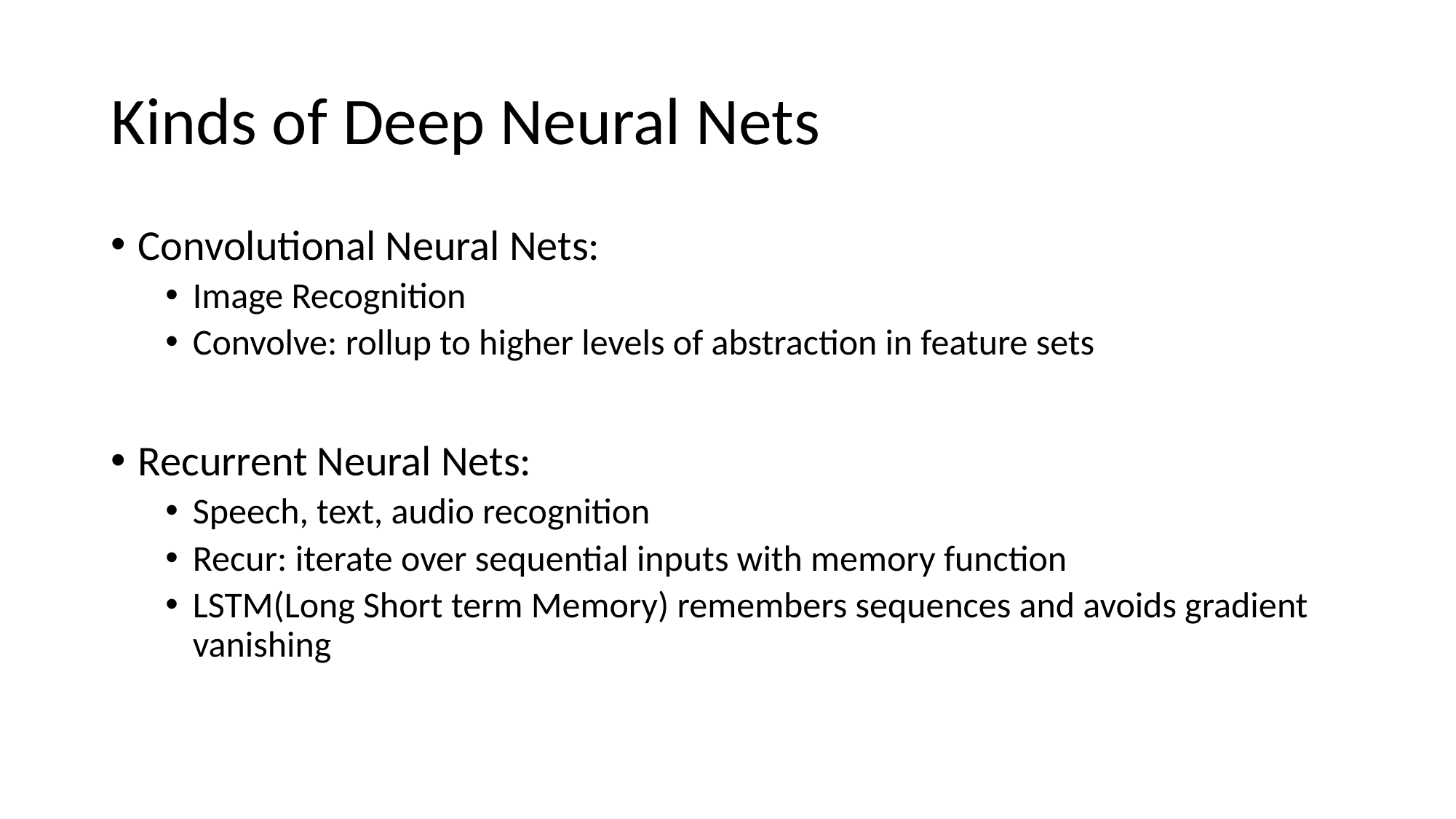

# Kinds of Deep Neural Nets
Convolutional Neural Nets:
Image Recognition
Convolve: rollup to higher levels of abstraction in feature sets

Recurrent Neural Nets:
Speech, text, audio recognition
Recur: iterate over sequential inputs with memory function
LSTM(Long Short term Memory) remembers sequences and avoids gradient vanishing